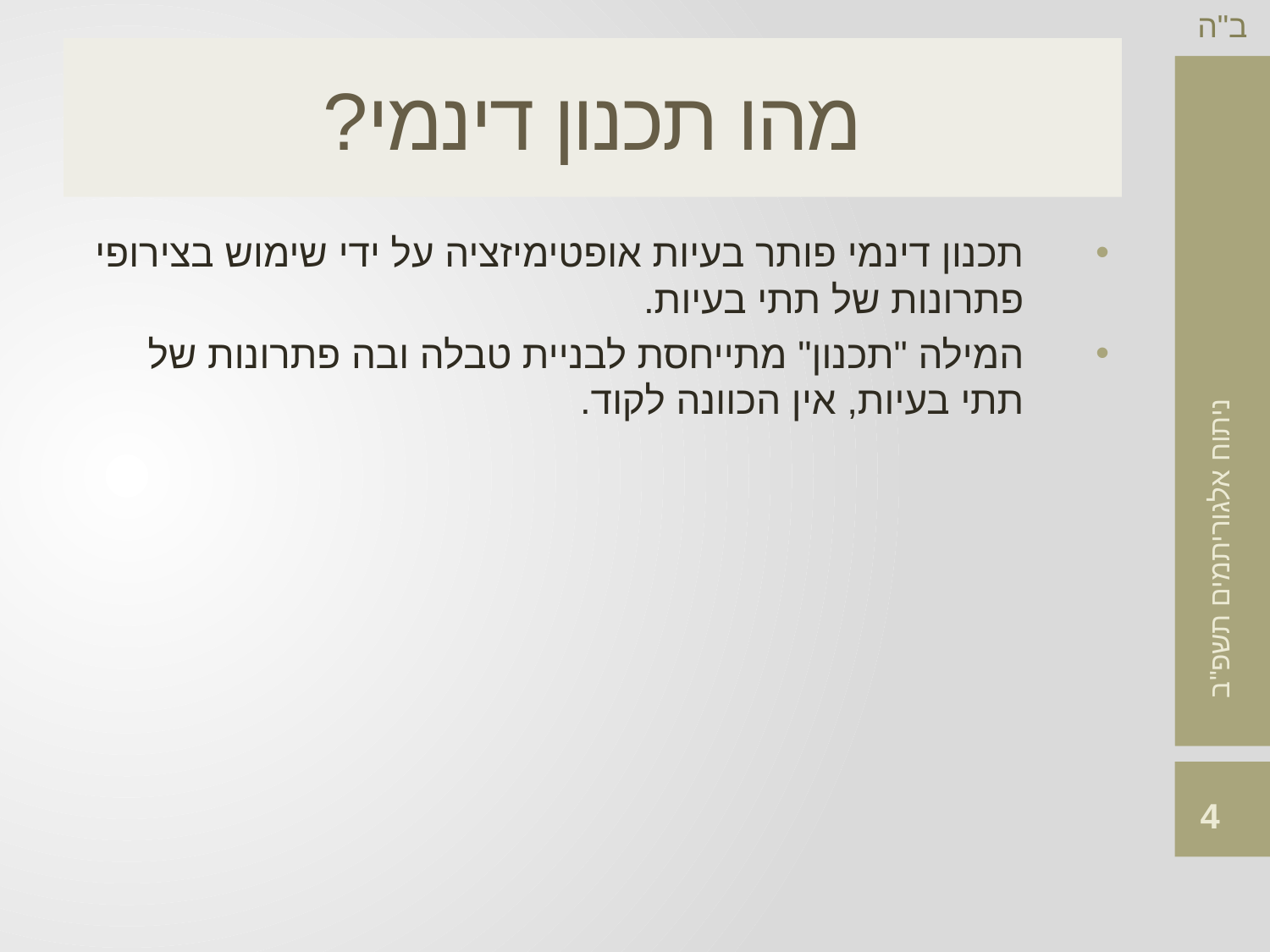

# מהו תכנון דינמי?
תכנון דינמי פותר בעיות אופטימיזציה על ידי שימוש בצירופי פתרונות של תתי בעיות.
המילה "תכנון" מתייחסת לבניית טבלה ובה פתרונות של תתי בעיות, אין הכוונה לקוד.
4